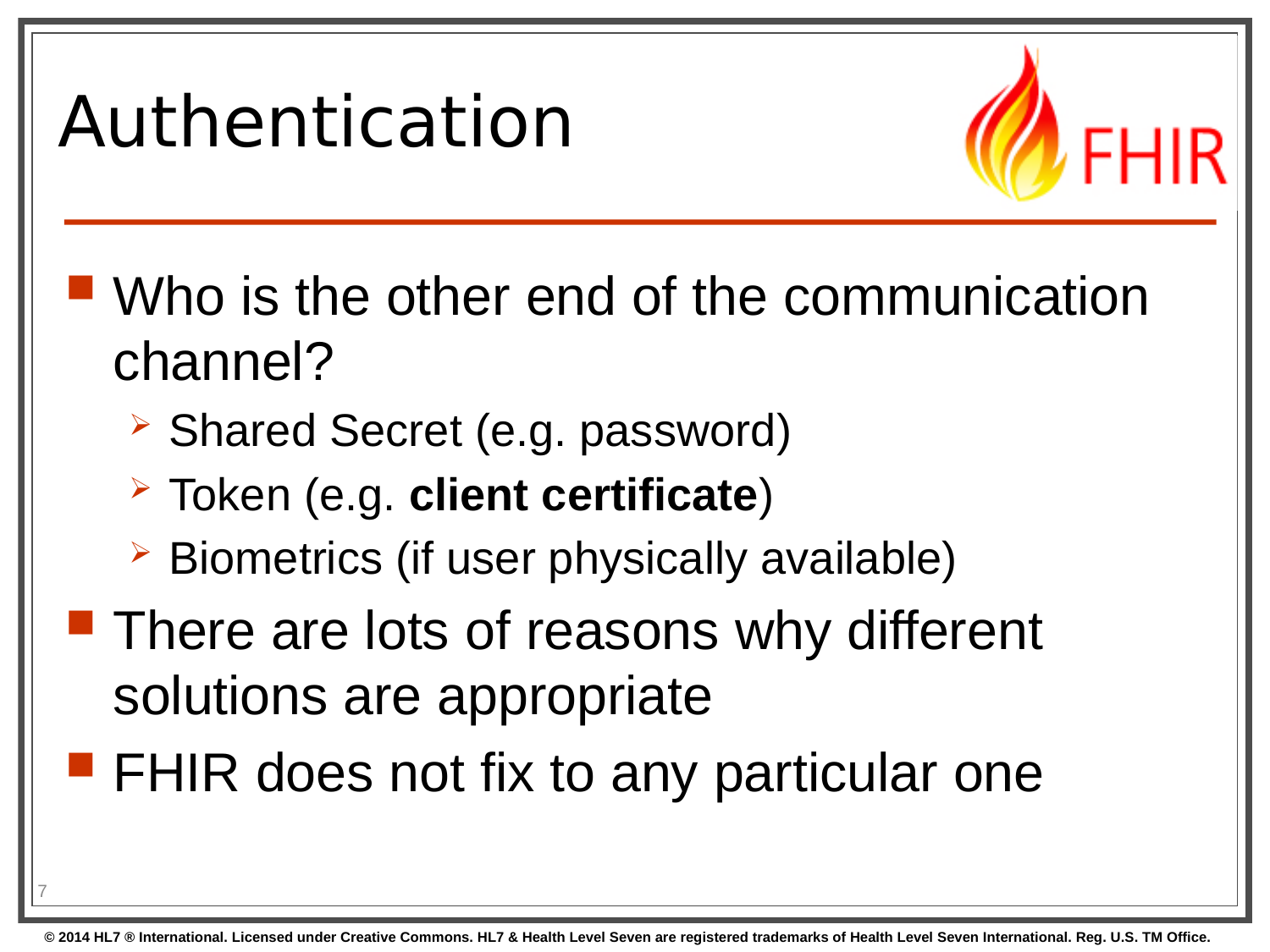

# Authentication
Who is the other end of the communication channel?
Shared Secret (e.g. password)
Token (e.g. client certificate)
Biometrics (if user physically available)
There are lots of reasons why different solutions are appropriate
FHIR does not fix to any particular one

7